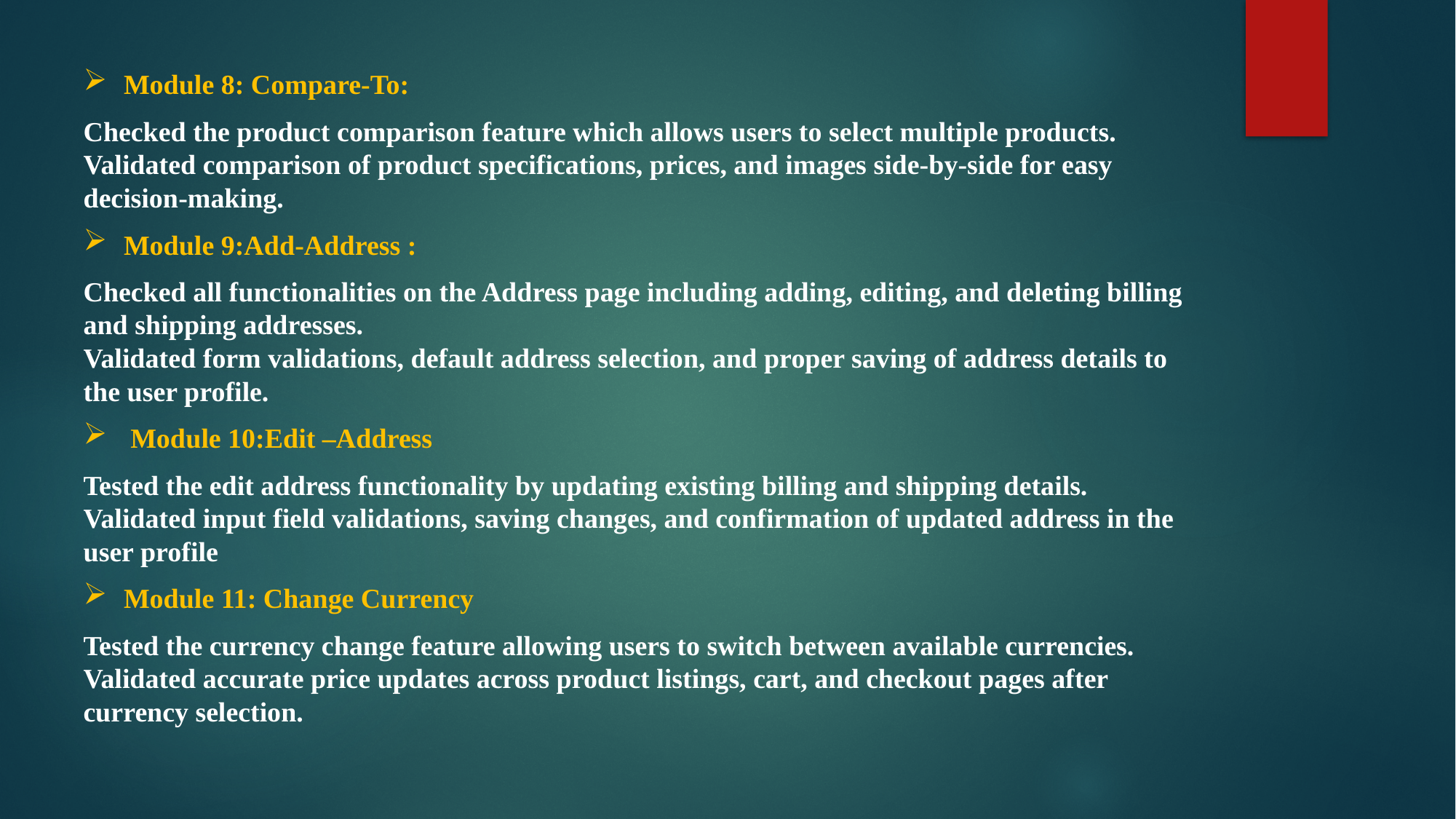

Module 8: Compare-To:
Checked the product comparison feature which allows users to select multiple products.
Validated comparison of product specifications, prices, and images side-by-side for easy decision-making.
Module 9:Add-Address :
Checked all functionalities on the Address page including adding, editing, and deleting billing and shipping addresses.
Validated form validations, default address selection, and proper saving of address details to the user profile.
 Module 10:Edit –Address
Tested the edit address functionality by updating existing billing and shipping details.
Validated input field validations, saving changes, and confirmation of updated address in the user profile
Module 11: Change Currency
Tested the currency change feature allowing users to switch between available currencies.
Validated accurate price updates across product listings, cart, and checkout pages after currency selection.